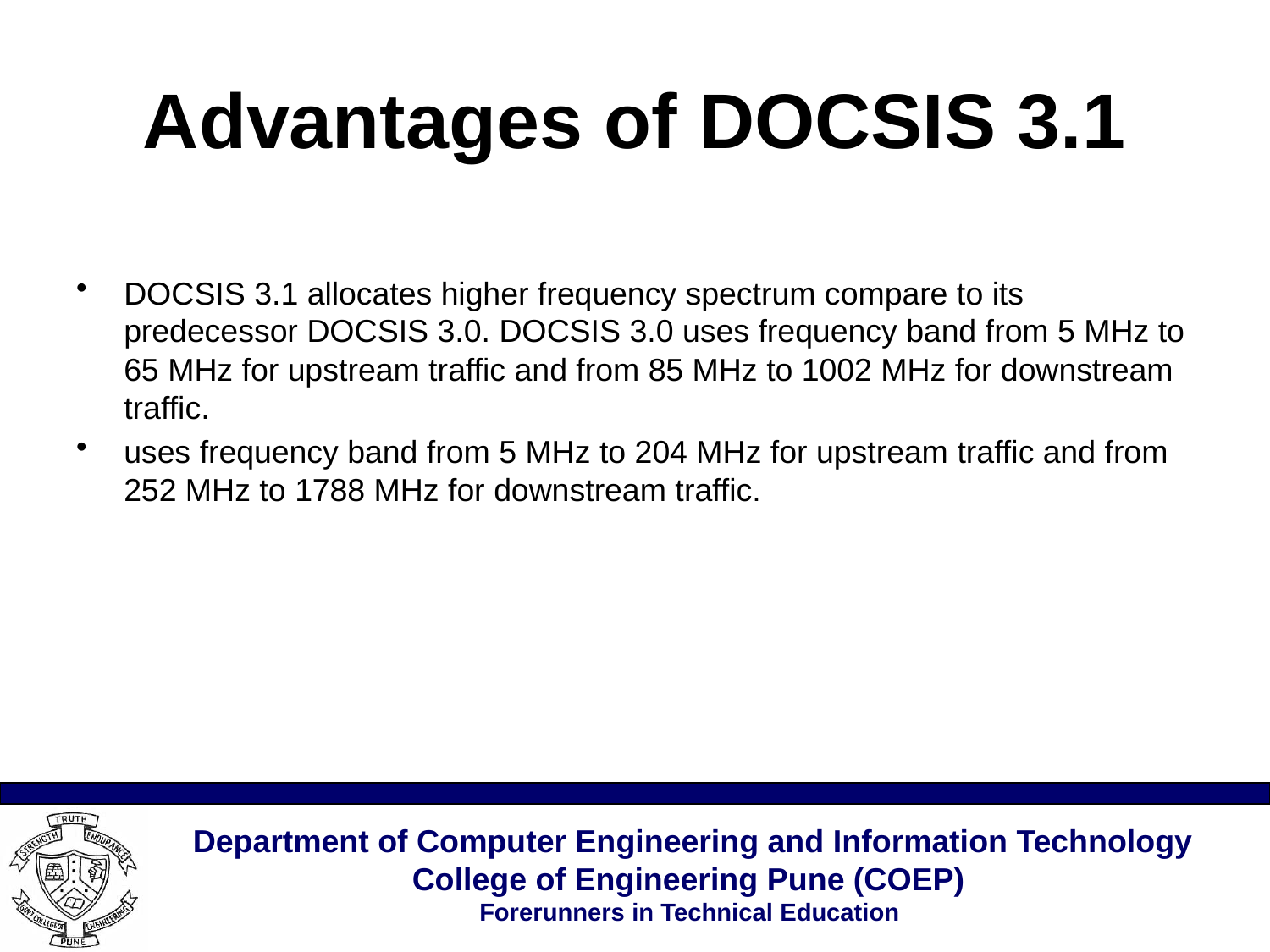

# Advantages of DOCSIS 3.1

DOCSIS 3.1 allocates higher frequency spectrum compare to its predecessor DOCSIS 3.0. DOCSIS 3.0 uses frequency band from 5 MHz to 65 MHz for upstream traffic and from 85 MHz to 1002 MHz for downstream traffic.
uses frequency band from 5 MHz to 204 MHz for upstream traffic and from 252 MHz to 1788 MHz for downstream traffic.